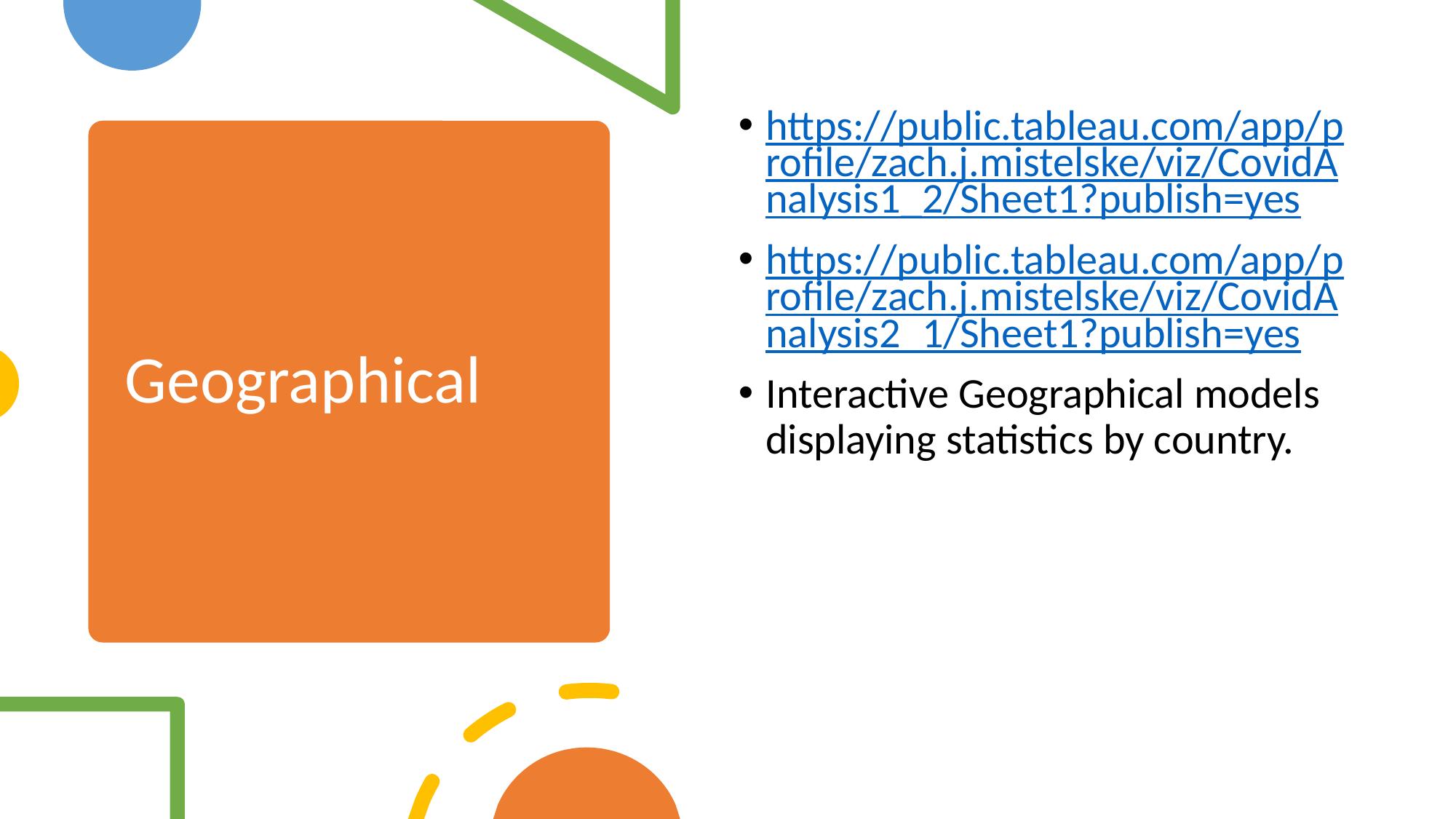

https://public.tableau.com/app/profile/zach.j.mistelske/viz/CovidAnalysis1_2/Sheet1?publish=yes
https://public.tableau.com/app/profile/zach.j.mistelske/viz/CovidAnalysis2_1/Sheet1?publish=yes
Interactive Geographical models displaying statistics by country.

# Geographical